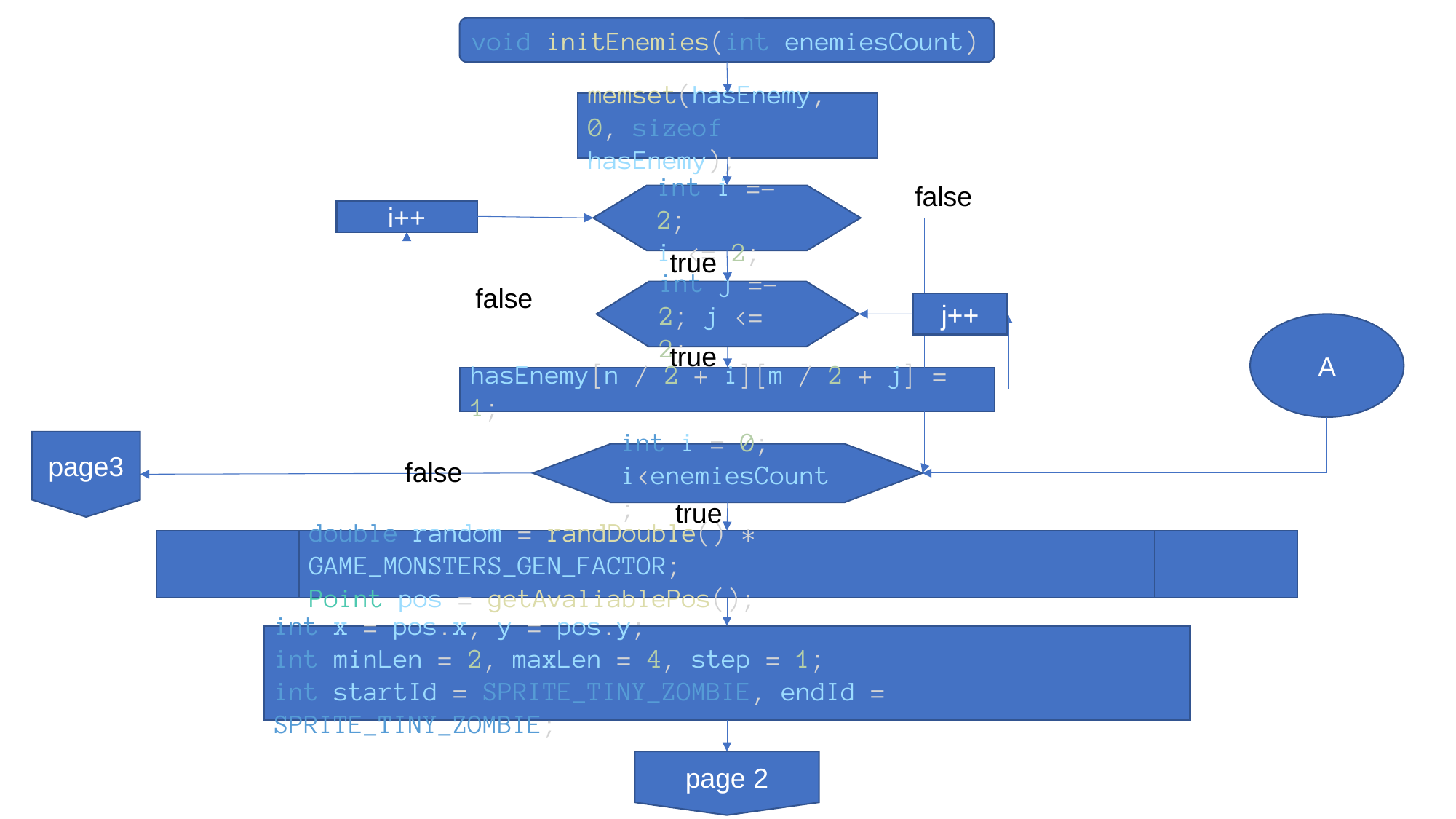

void initEnemies(int enemiesCount)
memset(hasEnemy, 0, sizeof hasEnemy);
false
int i =-2;
i <= 2;
i++
true
false
int j =-2; j <= 2;
j++
A
true
hasEnemy[n / 2 + i][m / 2 + j] = 1;
page3
int i = 0;
i<enemiesCount;
false
true
double random = randDouble() * GAME_MONSTERS_GEN_FACTOR;
Point pos = getAvaliablePos();
int x = pos.x, y = pos.y;
int minLen = 2, maxLen = 4, step = 1;
int startId = SPRITE_TINY_ZOMBIE, endId = SPRITE_TINY_ZOMBIE;
page 2